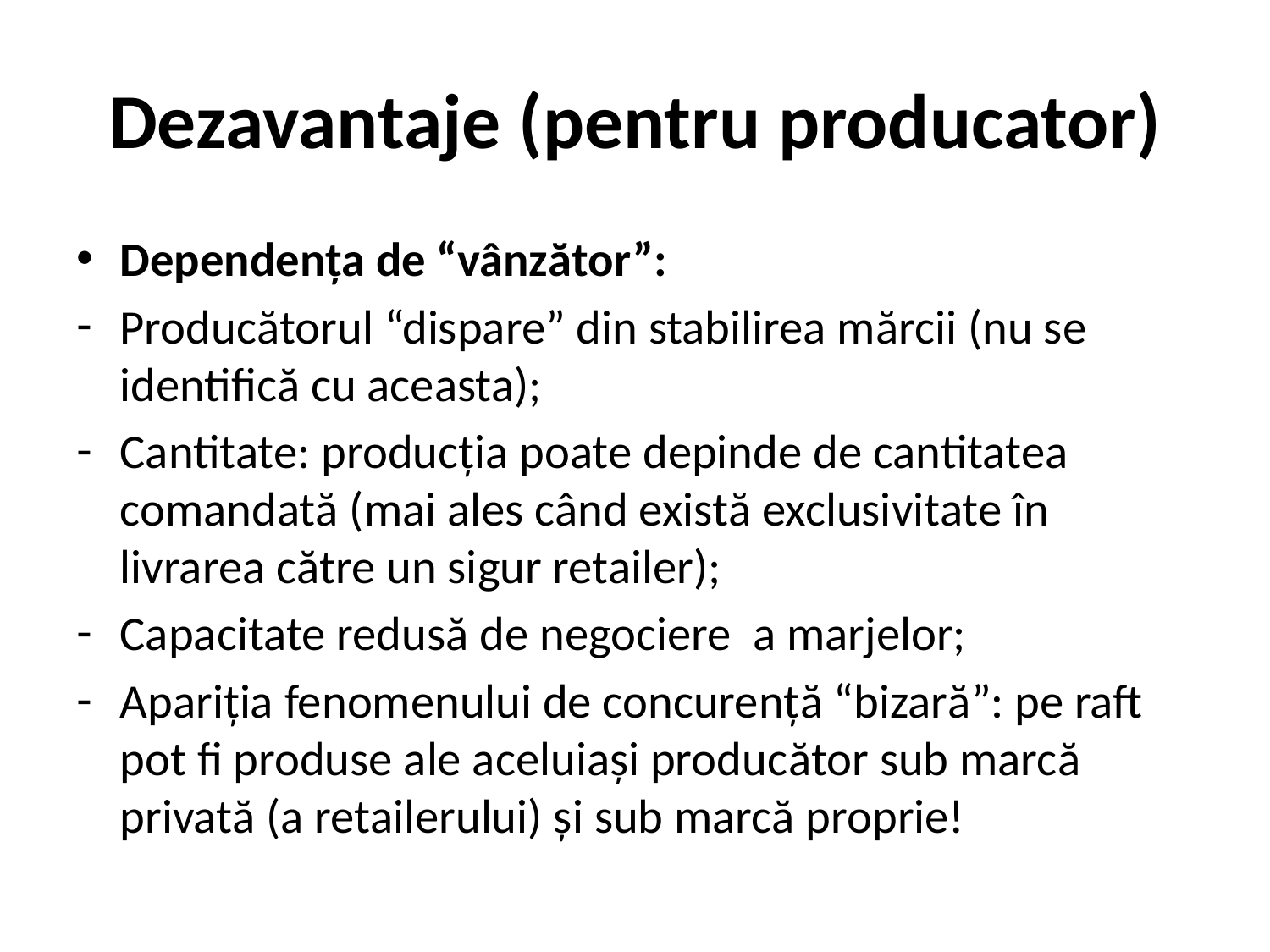

# Dezavantaje (pentru producator)
Dependenţa de “vânzător”:
Producătorul “dispare” din stabilirea mărcii (nu se identifică cu aceasta);
Cantitate: producţia poate depinde de cantitatea comandată (mai ales când există exclusivitate în livrarea către un sigur retailer);
Capacitate redusă de negociere  a marjelor;
Apariţia fenomenului de concurenţă “bizară”: pe raft pot fi produse ale aceluiaşi producător sub marcă privată (a retailerului) şi sub marcă proprie!